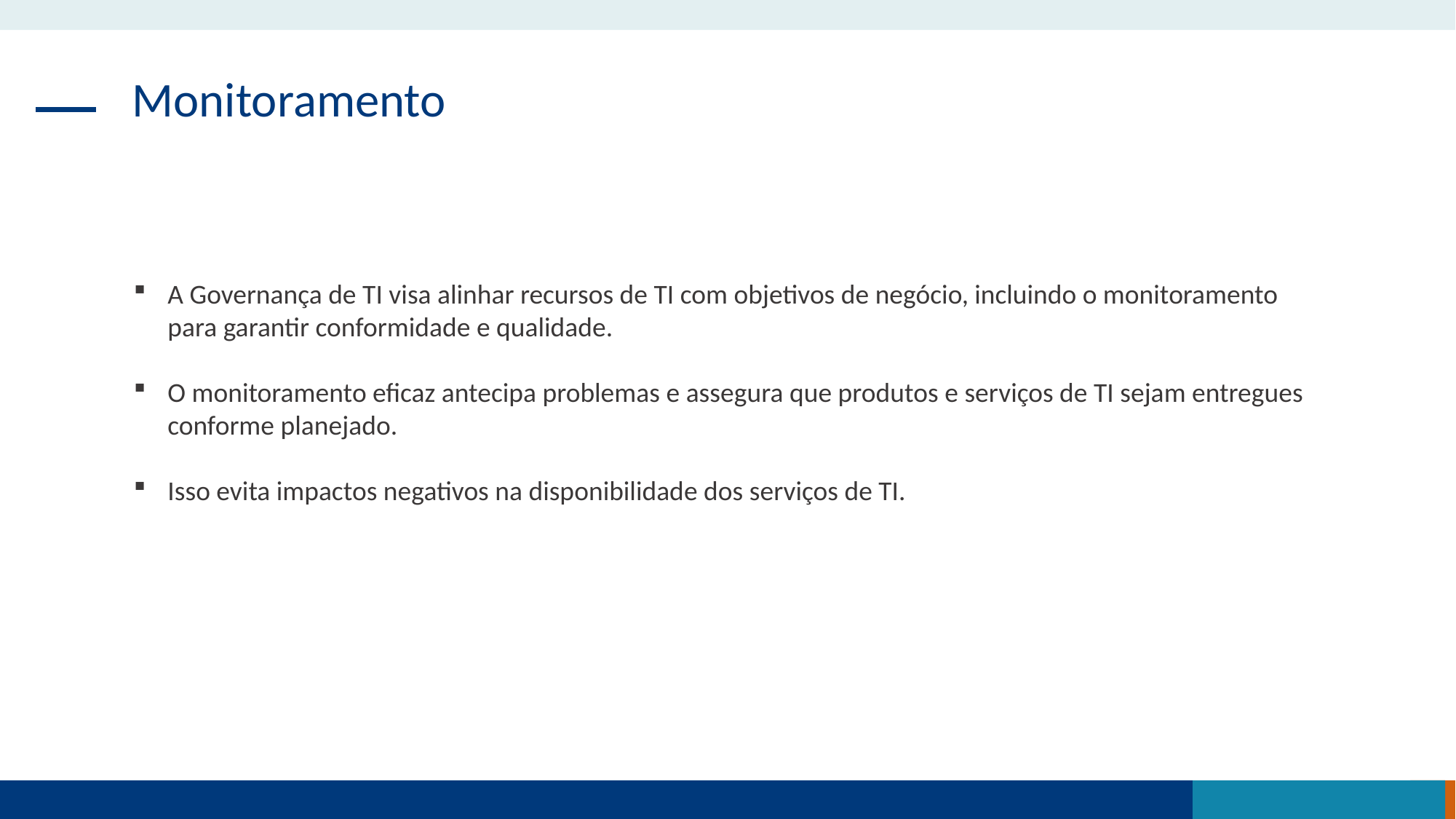

Monitoramento
A Governança de TI visa alinhar recursos de TI com objetivos de negócio, incluindo o monitoramento para garantir conformidade e qualidade.

O monitoramento eficaz antecipa problemas e assegura que produtos e serviços de TI sejam entregues conforme planejado.

Isso evita impactos negativos na disponibilidade dos serviços de TI.